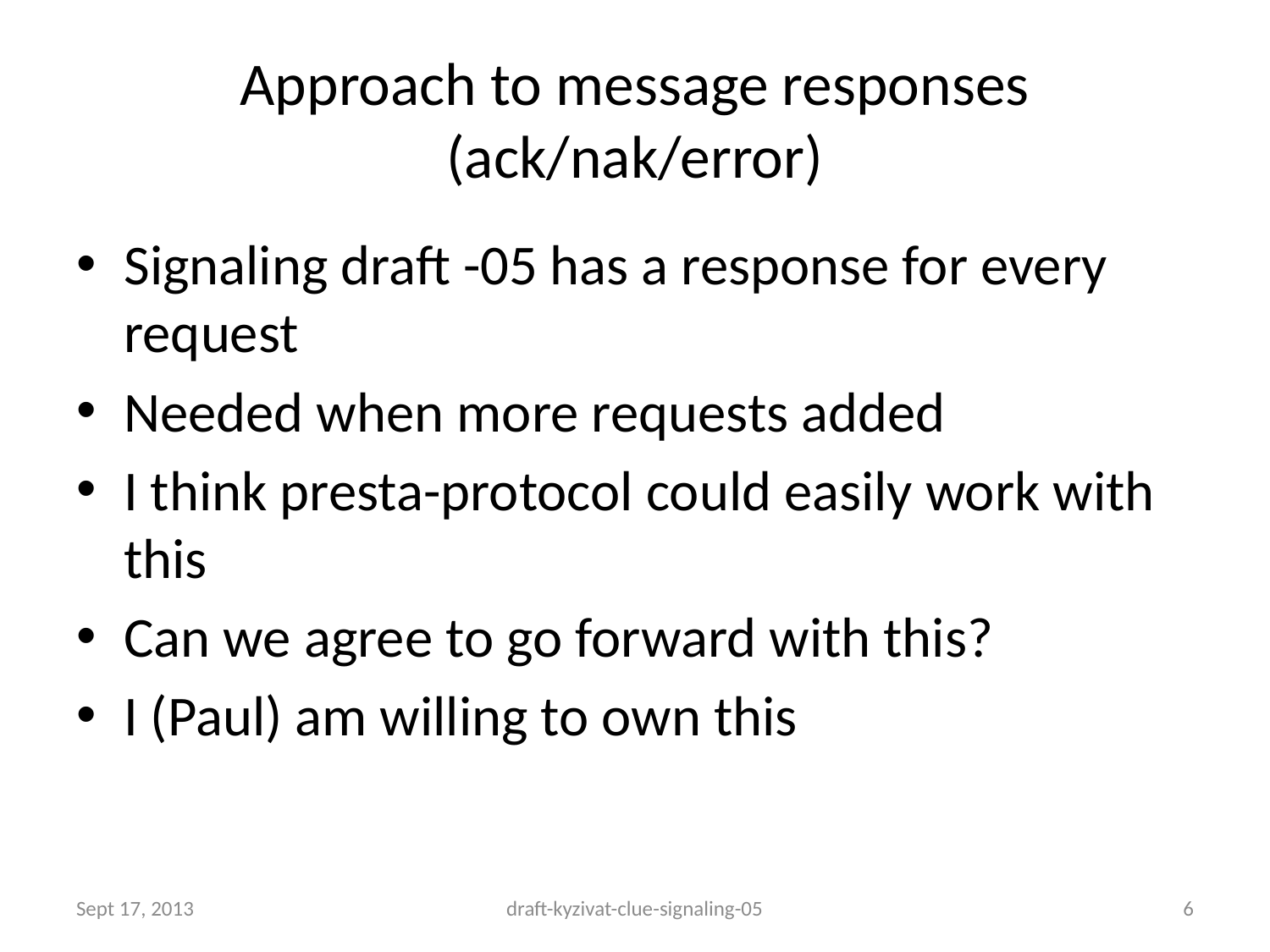

# Approach to message responses (ack/nak/error)
Signaling draft -05 has a response for every request
Needed when more requests added
I think presta-protocol could easily work with this
Can we agree to go forward with this?
I (Paul) am willing to own this
Sept 17, 2013
draft-kyzivat-clue-signaling-05
6